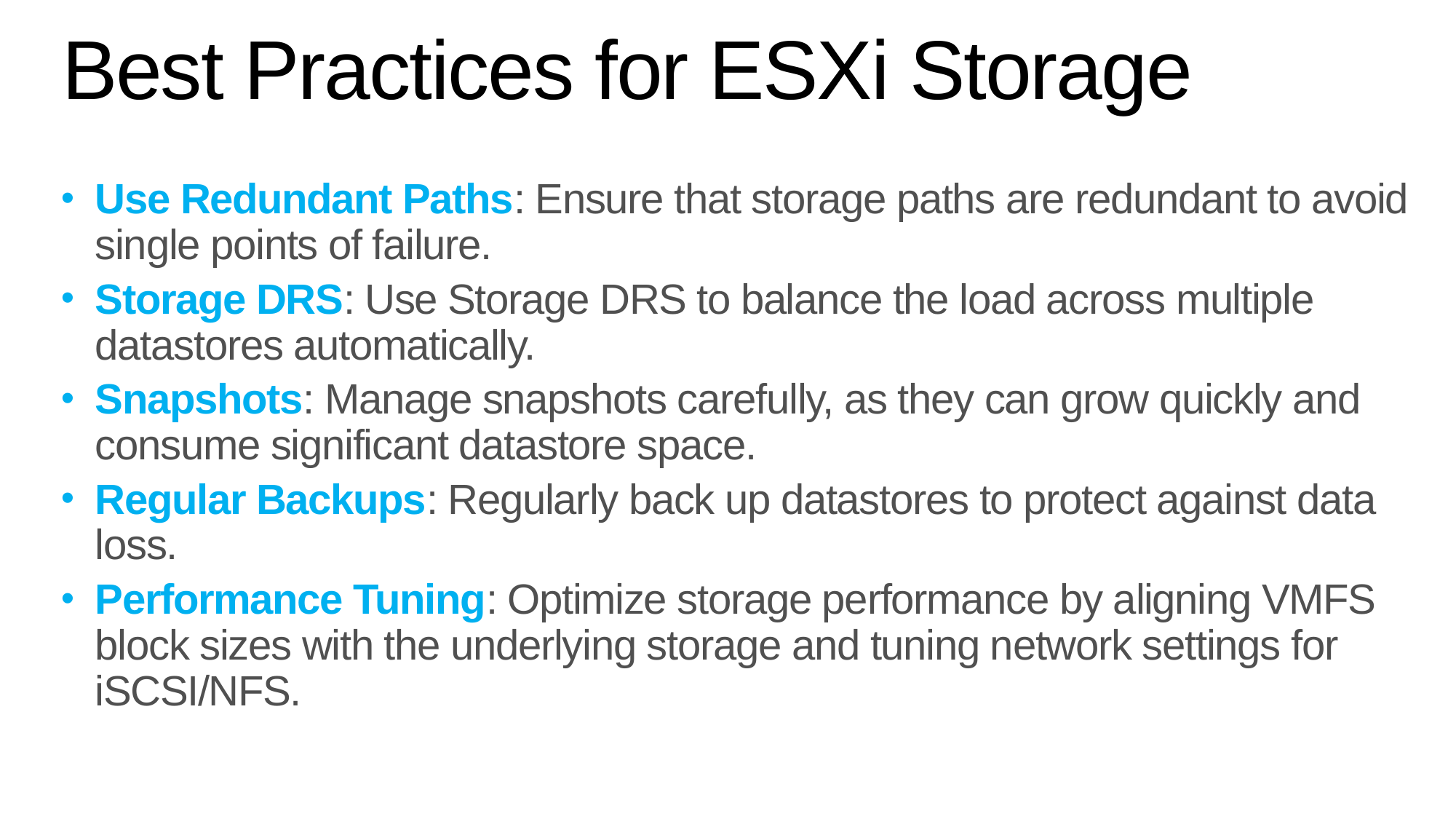

# Best Practices for ESXi Storage

Use Redundant Paths: Ensure that storage paths are redundant to avoid single points of failure.
Storage DRS: Use Storage DRS to balance the load across multiple datastores automatically.
Snapshots: Manage snapshots carefully, as they can grow quickly and consume significant datastore space.
Regular Backups: Regularly back up datastores to protect against data loss.
Performance Tuning: Optimize storage performance by aligning VMFS block sizes with the underlying storage and tuning network settings for iSCSI/NFS.